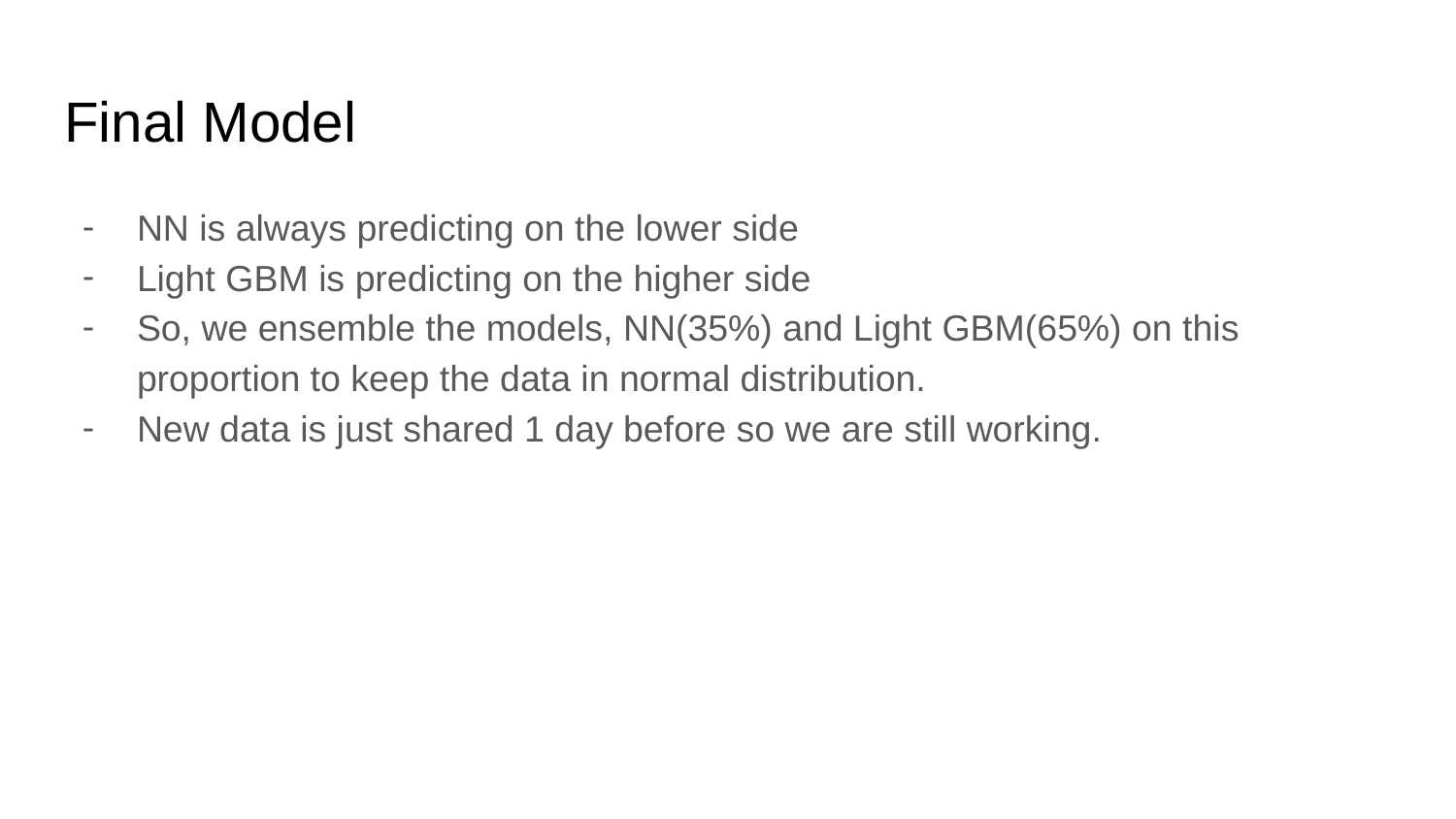

# Final Model
NN is always predicting on the lower side
Light GBM is predicting on the higher side
So, we ensemble the models, NN(35%) and Light GBM(65%) on this proportion to keep the data in normal distribution.
New data is just shared 1 day before so we are still working.